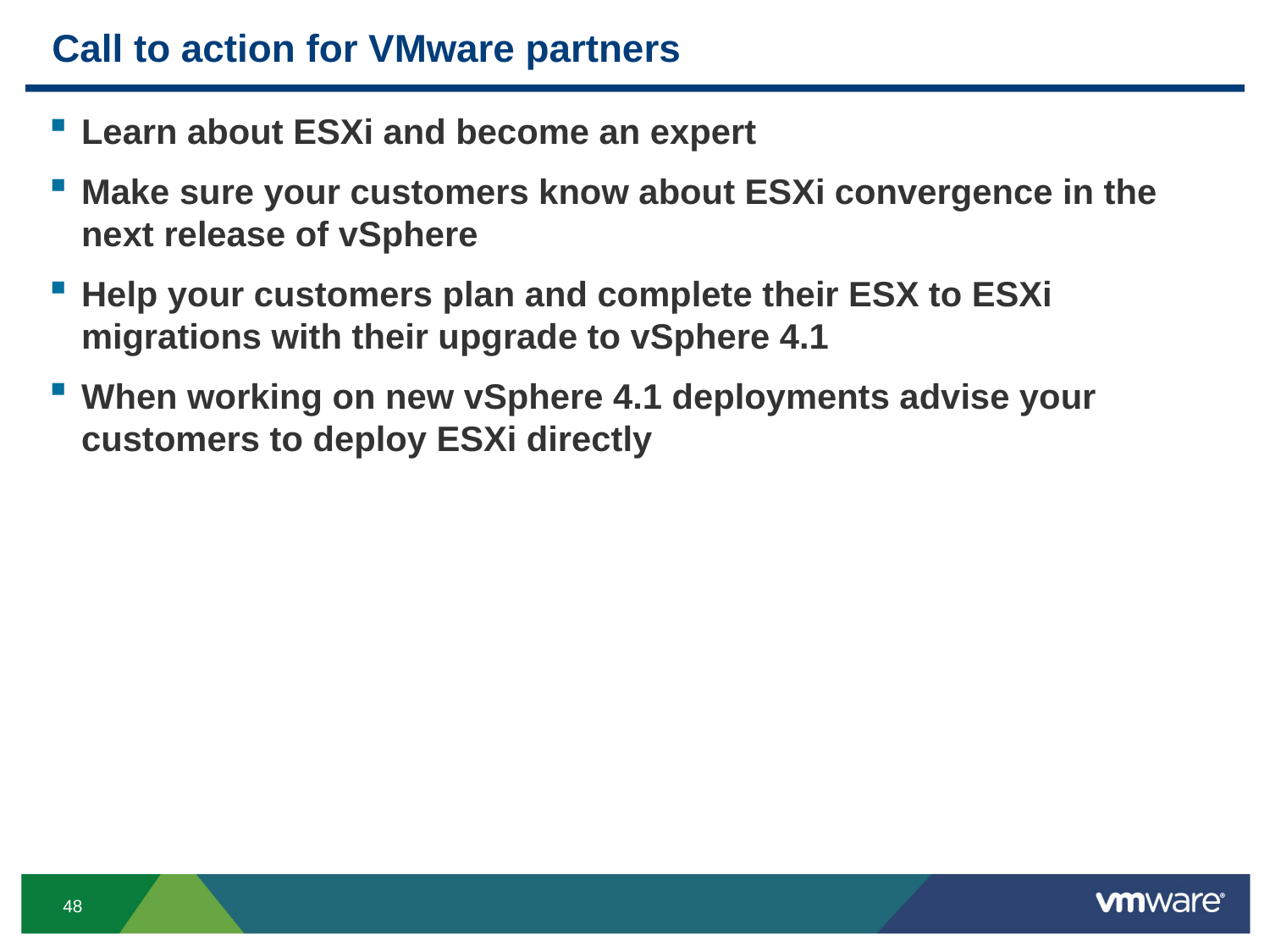

# Call to action for VMware partners
Learn about ESXi and become an expert
Make sure your customers know about ESXi convergence in the next release of vSphere
Help your customers plan and complete their ESX to ESXi migrations with their upgrade to vSphere 4.1
When working on new vSphere 4.1 deployments advise your customers to deploy ESXi directly